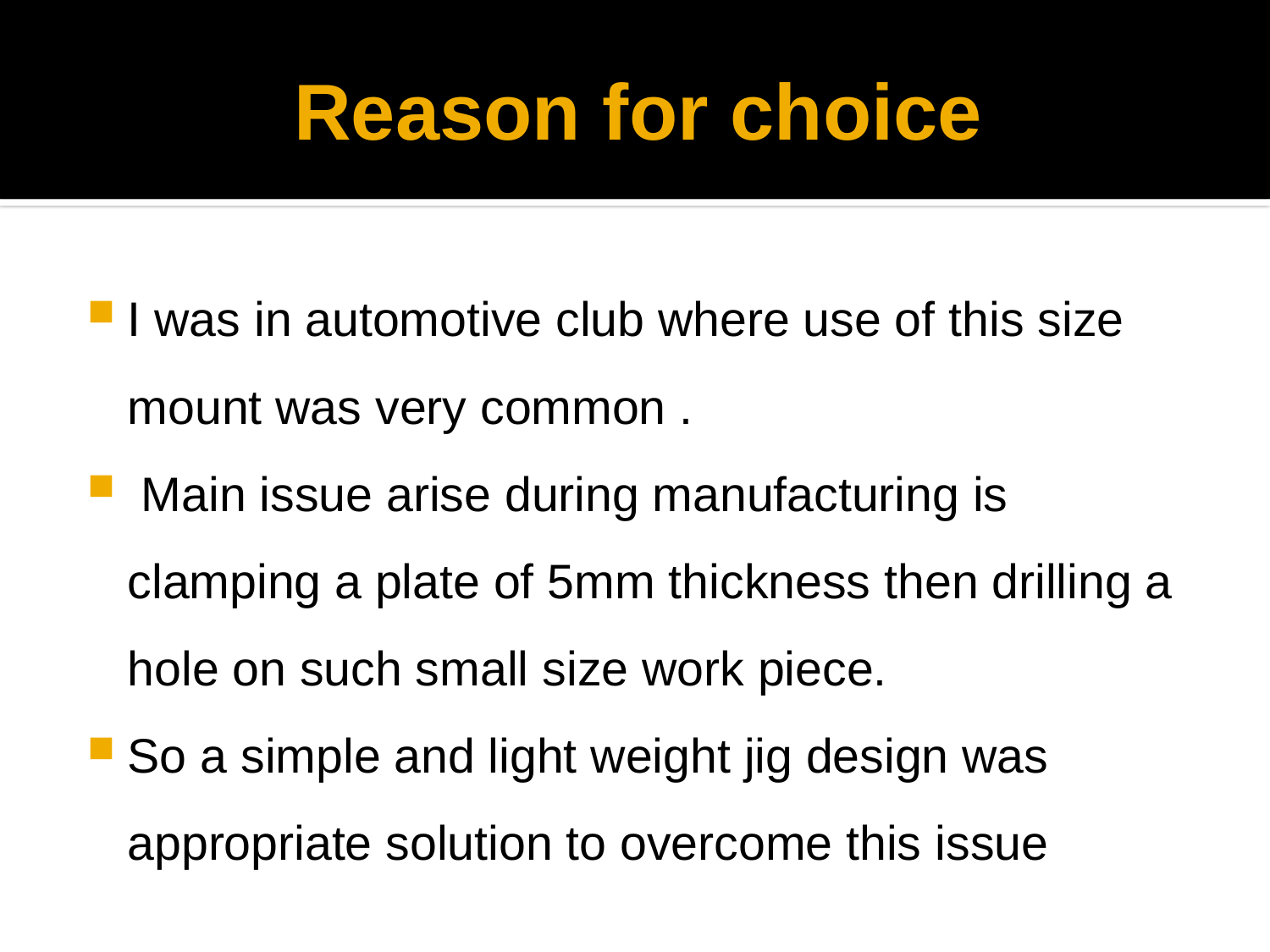

# Reason for choice
I was in automotive club where use of this size mount was very common .
 Main issue arise during manufacturing is clamping a plate of 5mm thickness then drilling a hole on such small size work piece.
So a simple and light weight jig design was appropriate solution to overcome this issue